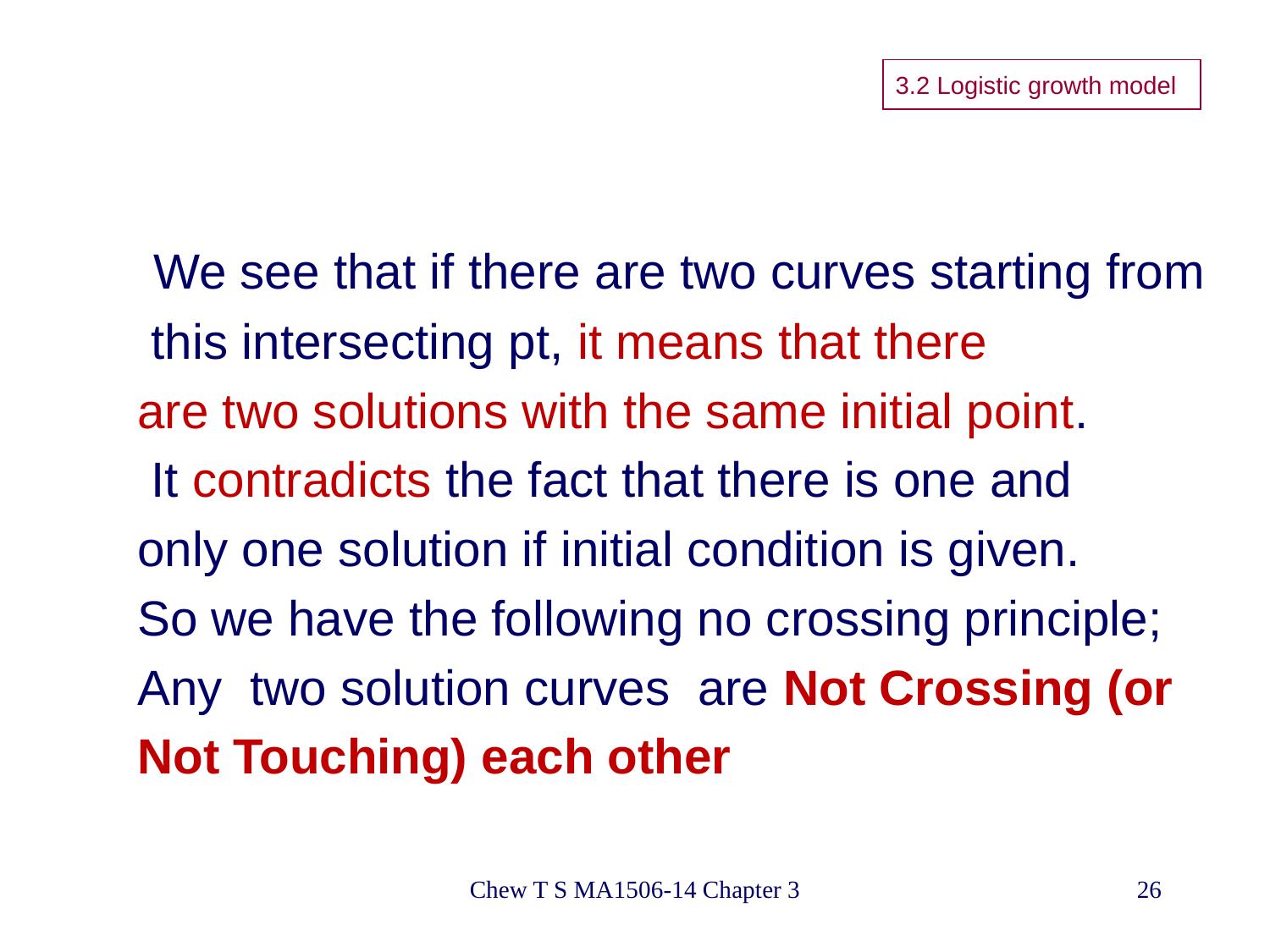

3.2 Logistic growth model
 We see that if there are two curves starting from
 this intersecting pt, it means that there
are two solutions with the same initial point.
 It contradicts the fact that there is one and
only one solution if initial condition is given.
So we have the following no crossing principle;
Any  two solution curves  are Not Crossing (or
Not Touching) each other
Chew T S MA1506-14 Chapter 3
26